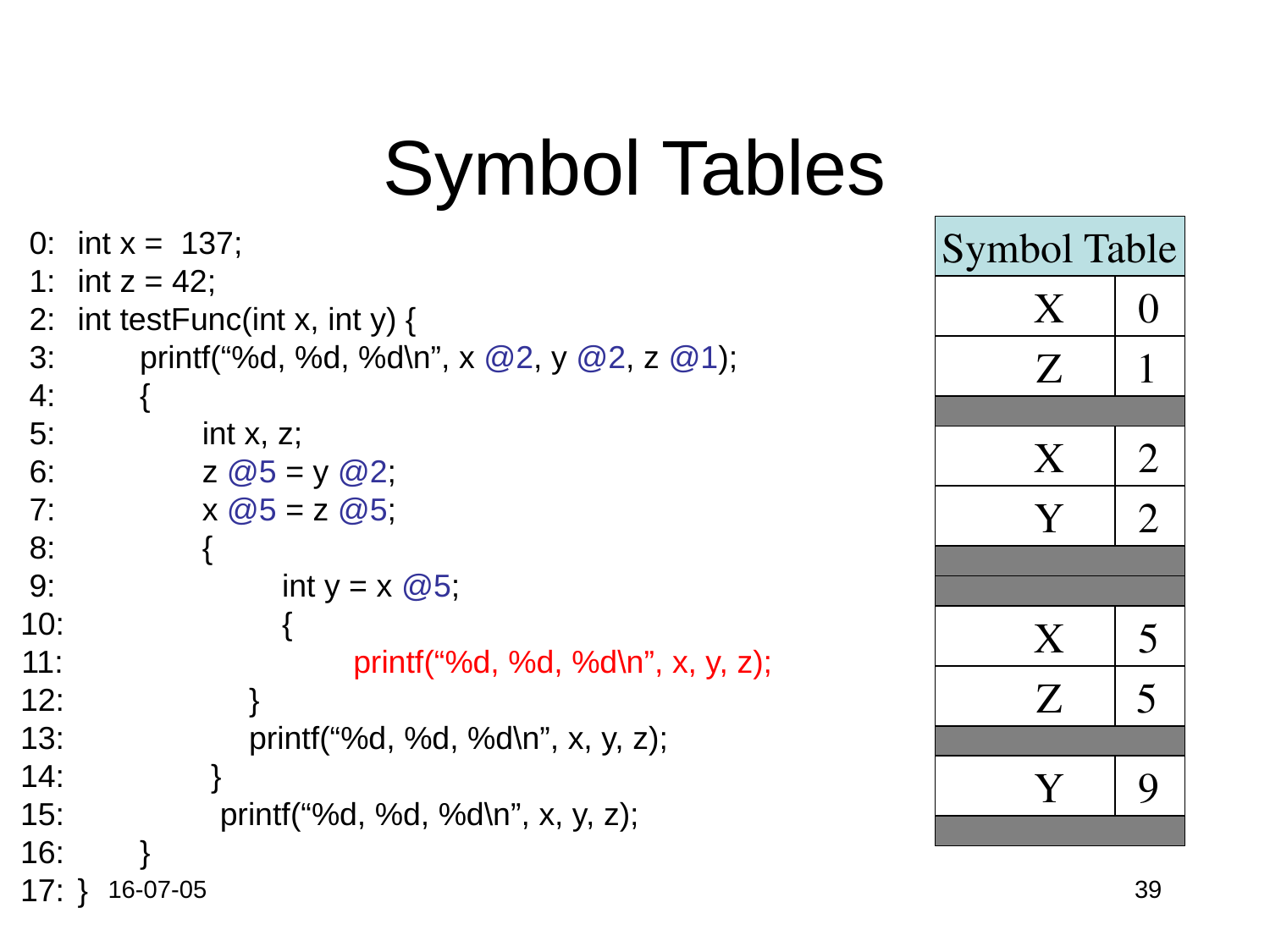

# Symbol Tables
0:
1:
2:
3:
4:
5:
6:
7:
8:
9:
10:
11:
12:
13:
14:
15:
16:
17:
int x =  137;
int z = 42;
int testFunc(int x, int y) {
       printf(“%d, %d, %d\n”, x @2, y @2, z @1);
       {
              int x, z;
              z @5 = y @2;
              x @5 = z @5;
              {
                       int y = x @5;
                       {
                               printf(“%d, %d, %d\n”, x, y, z);
	     }
	     printf(“%d, %d, %d\n”, x, y, z);
               }
                printf(“%d, %d, %d\n”, x, y, z);
       }
}

Symbol Table
       X       0
       Z       1

       X       2
       Y       2

       X       5
       Z       5

       Y       9

16-07-05
39